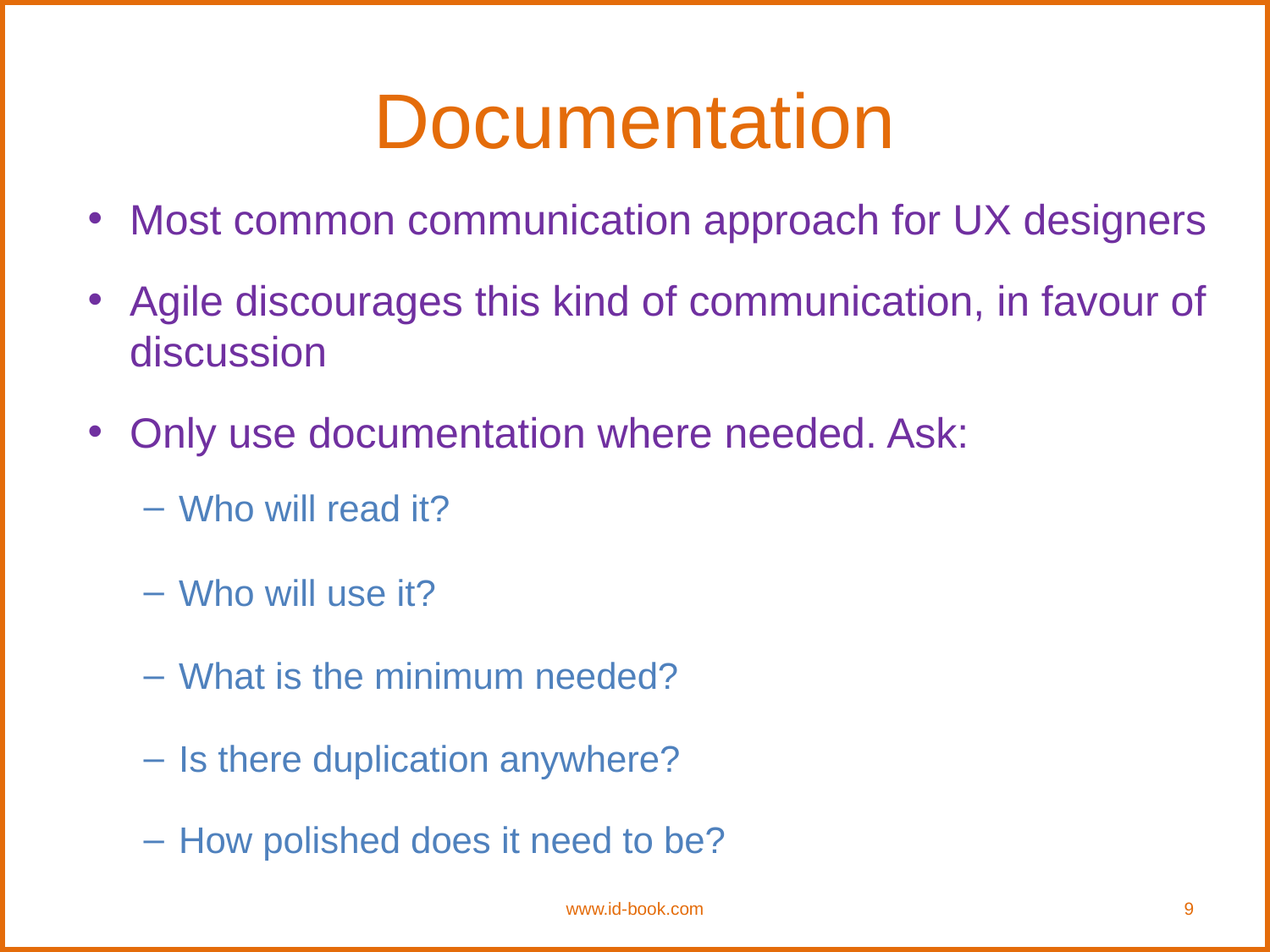

# Documentation
Most common communication approach for UX designers

Agile discourages this kind of communication, in favour of discussion

Only use documentation where needed. Ask:

Who will read it?

Who will use it?

What is the minimum needed?

Is there duplication anywhere?

How polished does it need to be?
www.id-book.com
9